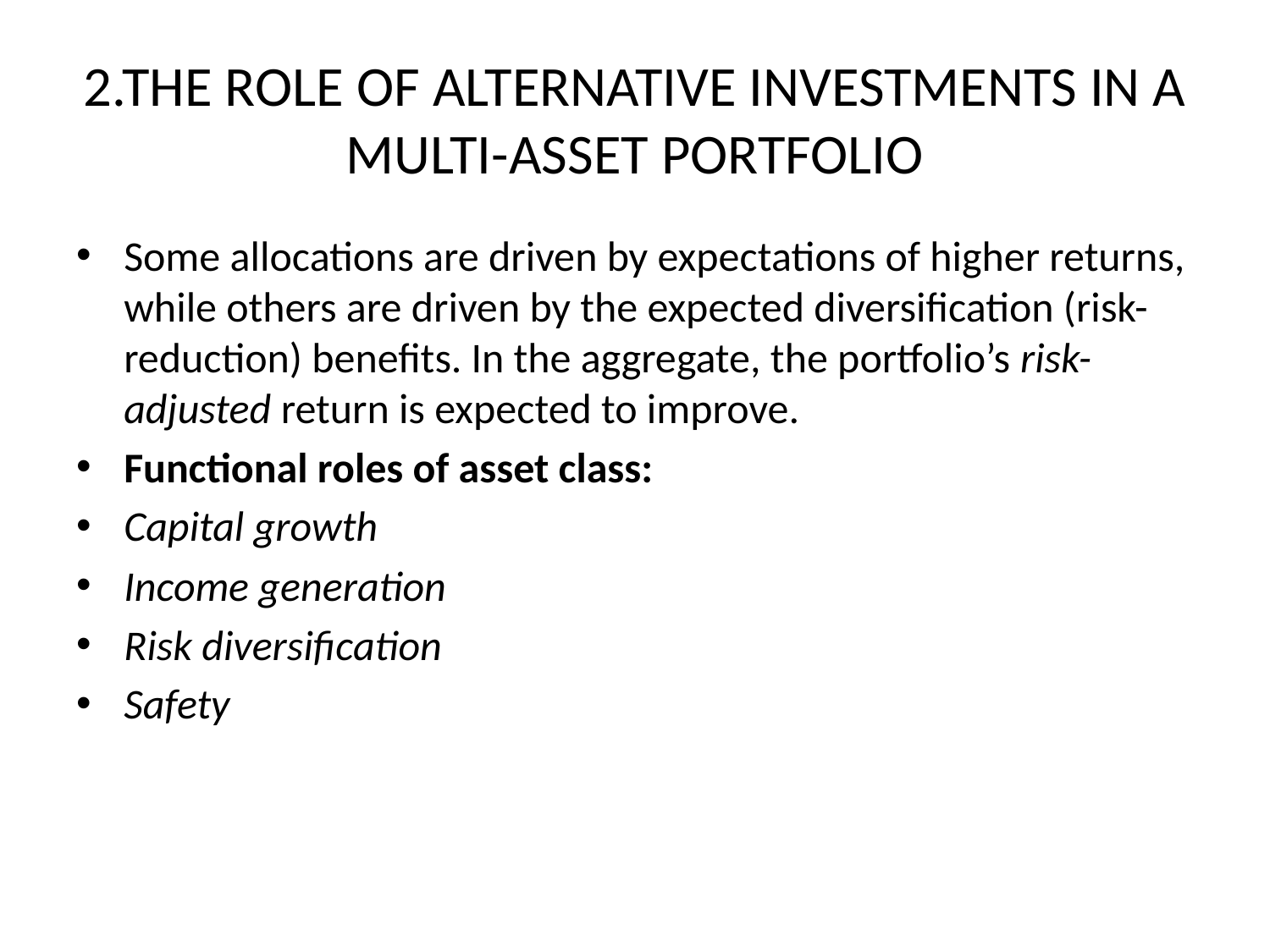

# 2.THE ROLE OF ALTERNATIVE INVESTMENTS IN A MULTI-ASSET PORTFOLIO
Some allocations are driven by expectations of higher returns, while others are driven by the expected diversification (risk-reduction) benefits. In the aggregate, the portfolio’s risk-adjusted return is expected to improve.
Functional roles of asset class:
Capital growth
Income generation
Risk diversification
Safety